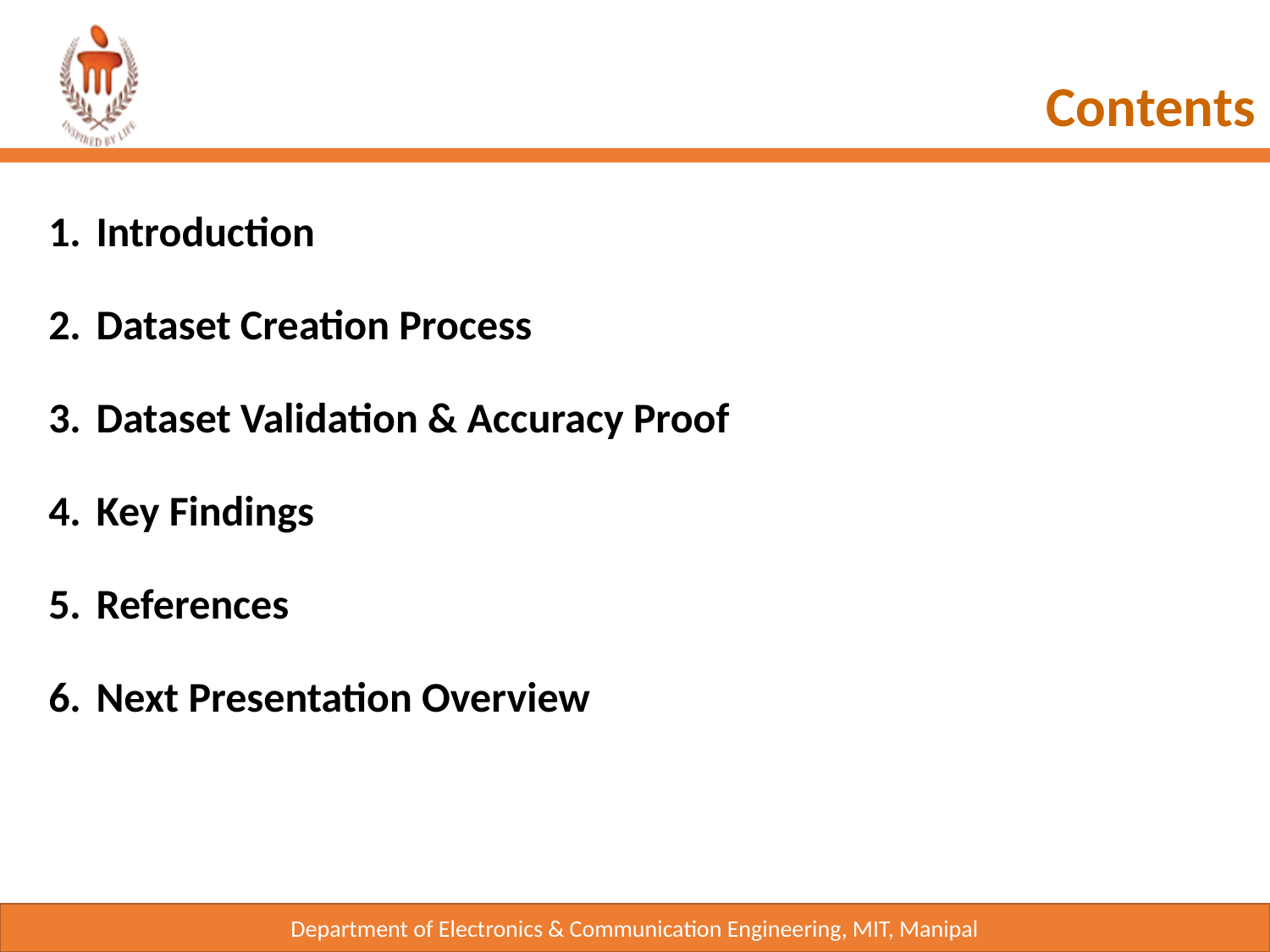

Contents
Introduction
Dataset Creation Process
Dataset Validation & Accuracy Proof
Key Findings
References
Next Presentation Overview